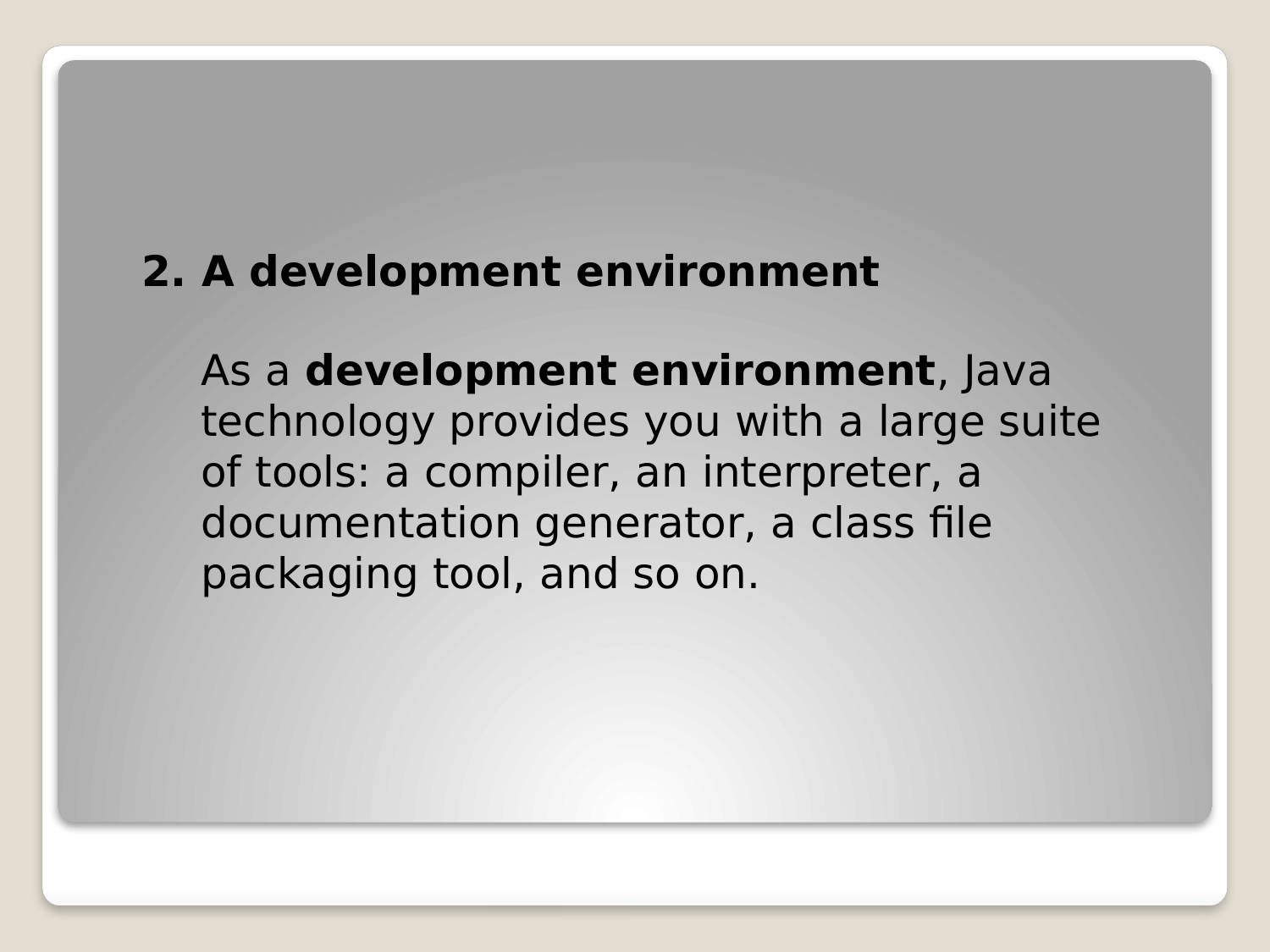

2. A development environment
As a development environment, Java technology provides you with a large suite of tools: a compiler, an interpreter, a documentation generator, a class file packaging tool, and so on.